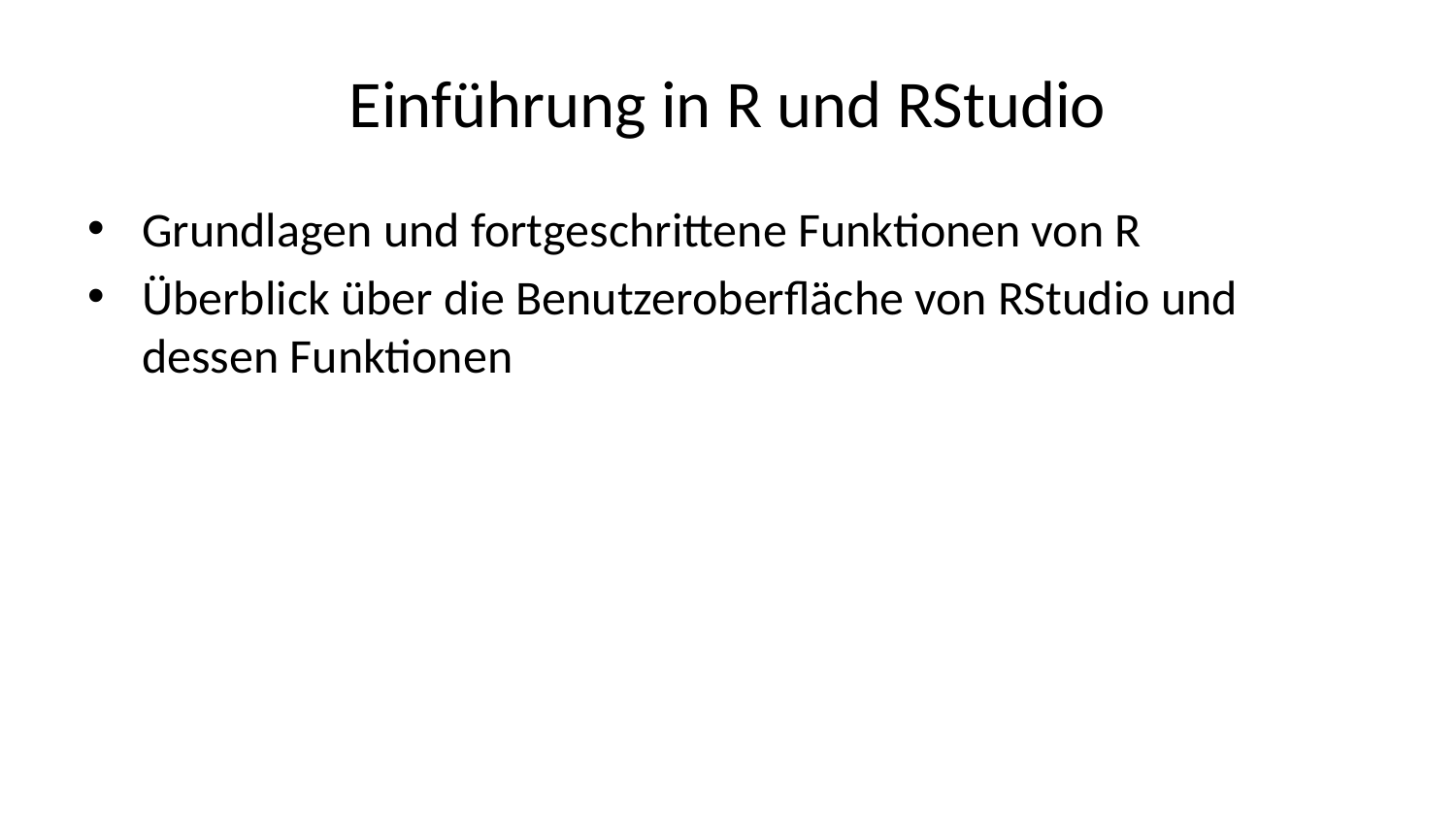

# Einführung in R und RStudio
Grundlagen und fortgeschrittene Funktionen von R
Überblick über die Benutzeroberfläche von RStudio und dessen Funktionen